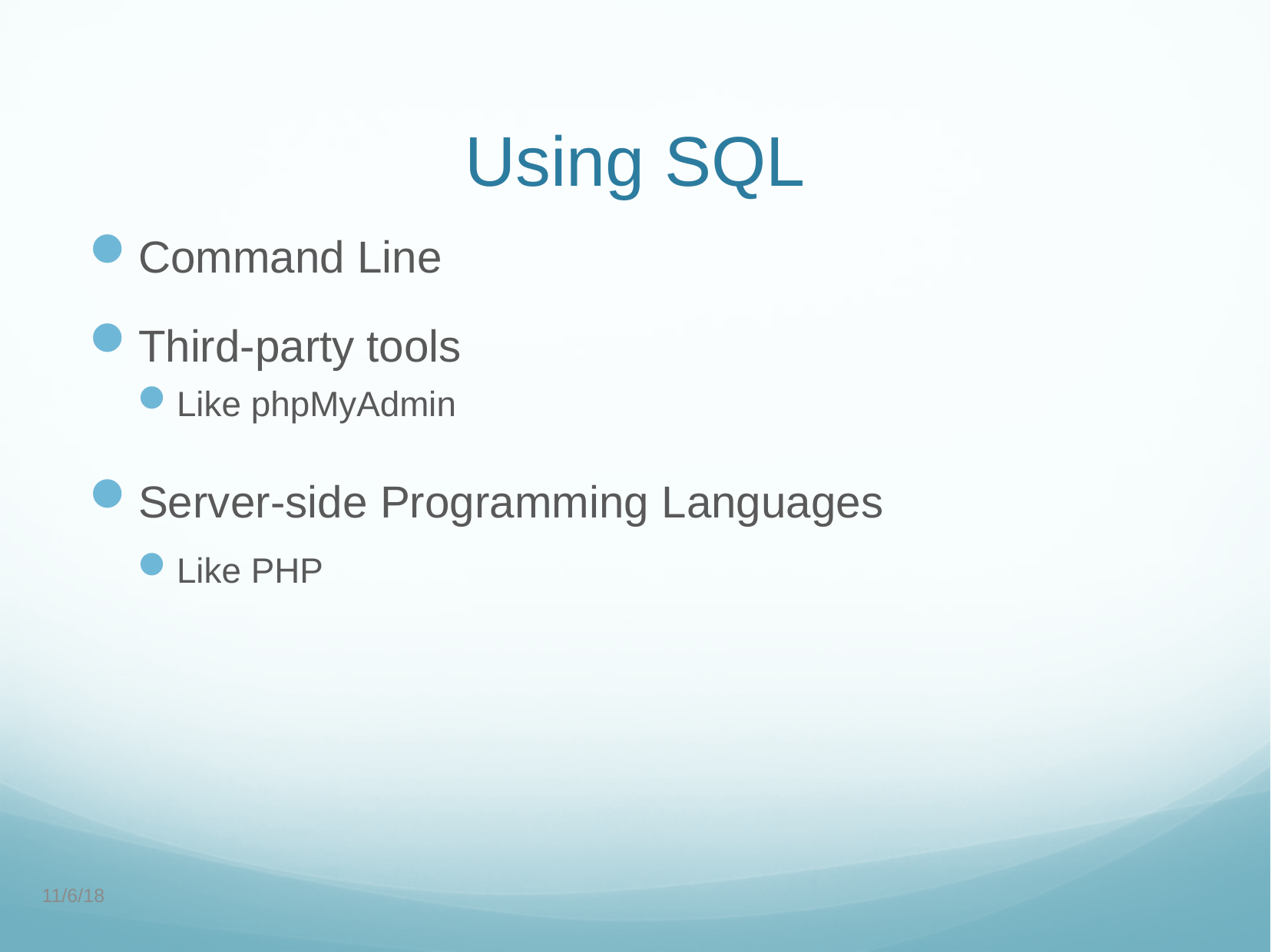

# Using SQL
Command Line
Third-party tools
Like phpMyAdmin
Server-side Programming Languages
Like PHP

11/6/18
Web Sys I - MySQL
11